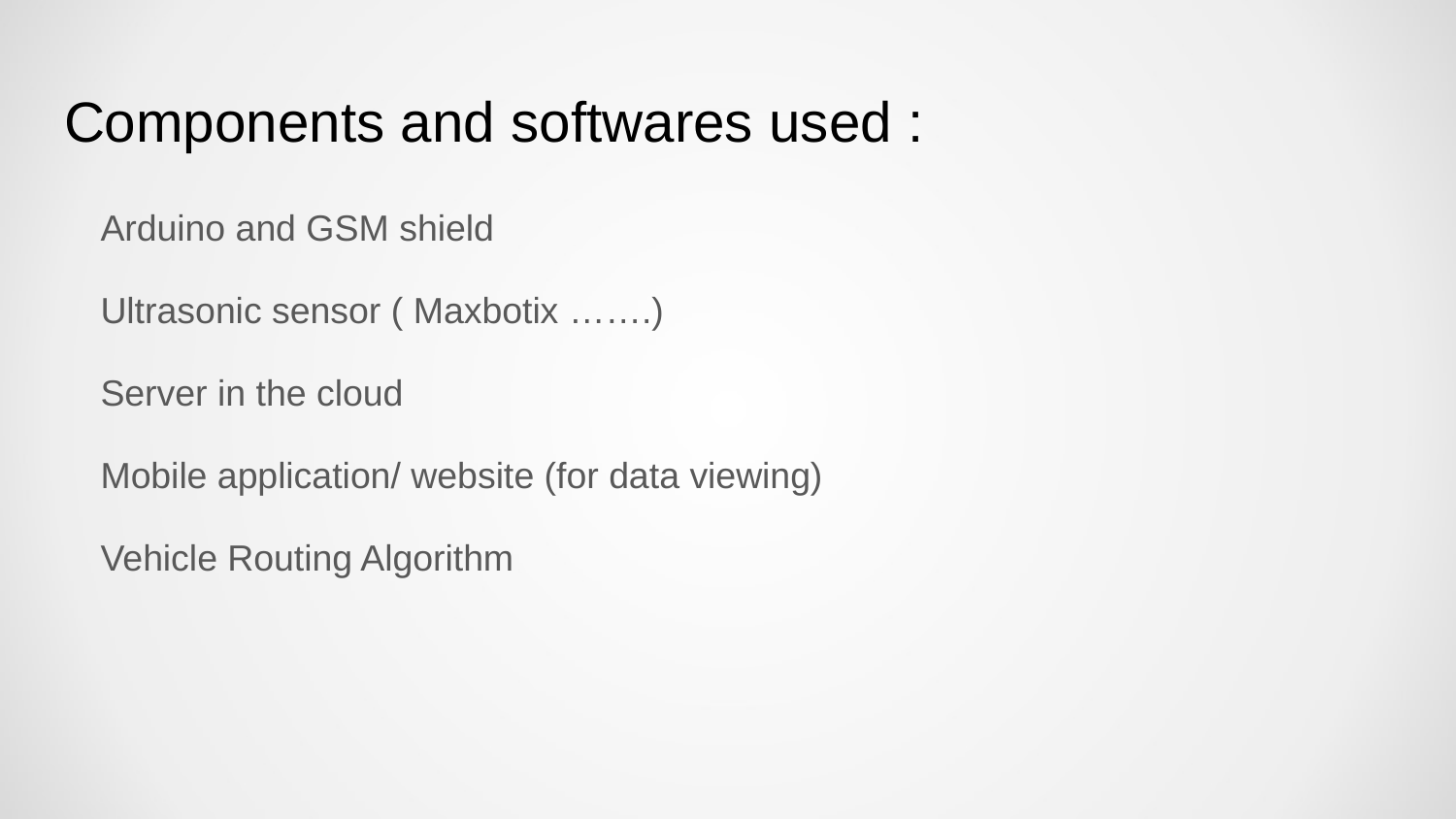

# Components and softwares used :
Arduino and GSM shield
Ultrasonic sensor ( Maxbotix …….)
Server in the cloud
Mobile application/ website (for data viewing)
Vehicle Routing Algorithm